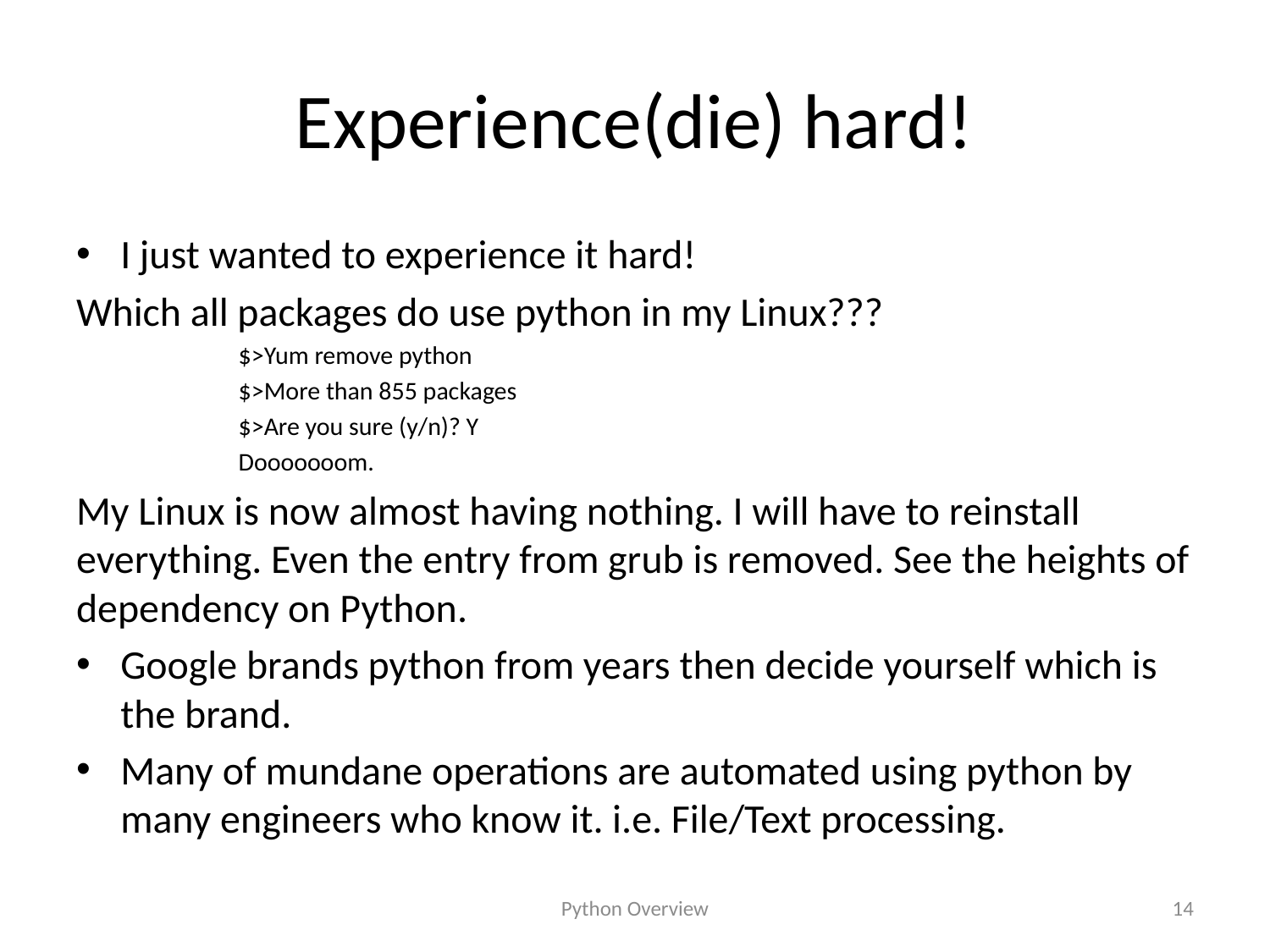

# Experience(die) hard!
I just wanted to experience it hard!
Which all packages do use python in my Linux???
$>Yum remove python
$>More than 855 packages
$>Are you sure (y/n)? Y
Dooooooom.
My Linux is now almost having nothing. I will have to reinstall everything. Even the entry from grub is removed. See the heights of dependency on Python.
Google brands python from years then decide yourself which is the brand.
Many of mundane operations are automated using python by many engineers who know it. i.e. File/Text processing.

Python Overview
14